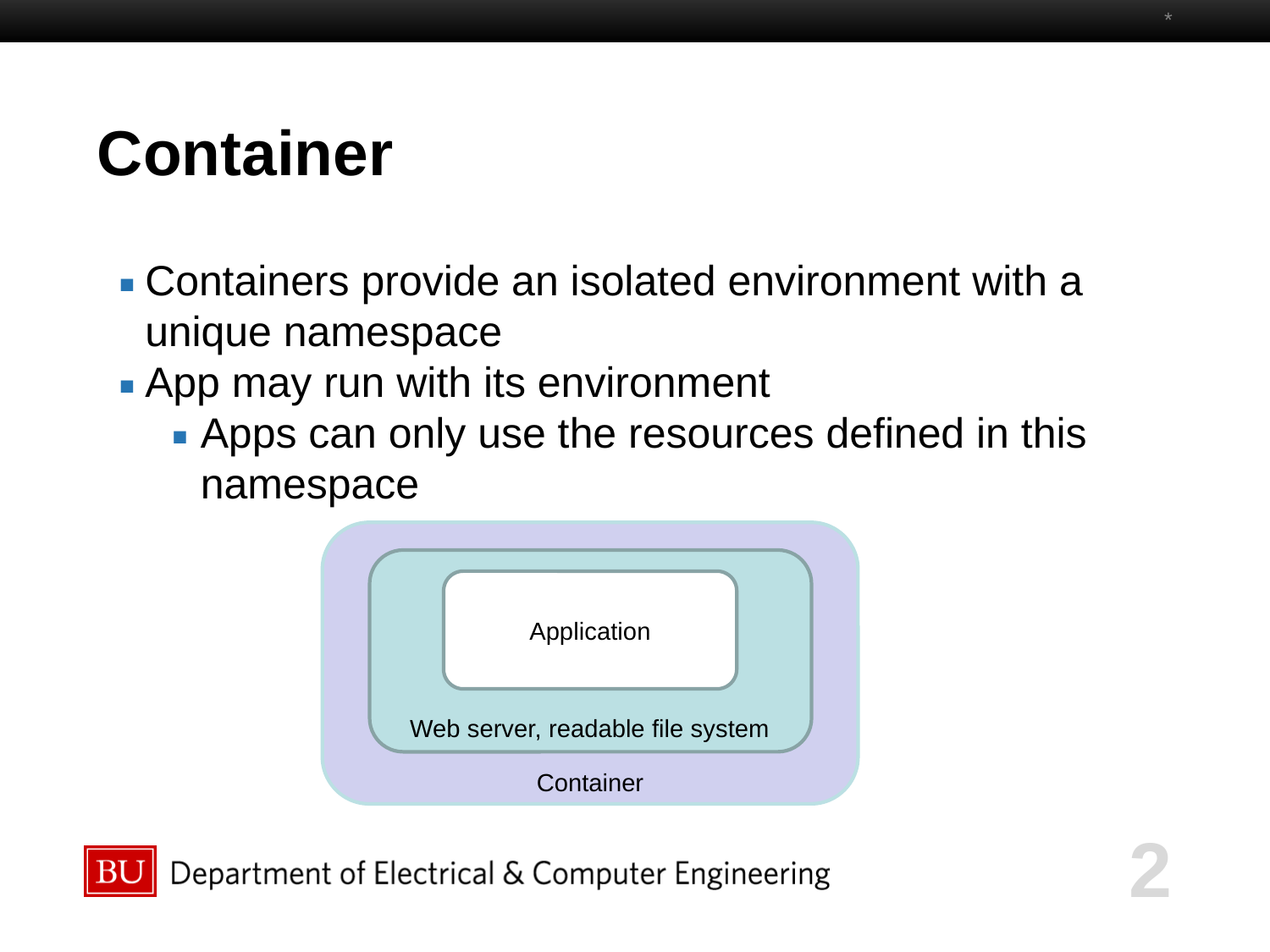

*
# Container
Containers provide an isolated environment with a unique namespace
App may run with its environment
Apps can only use the resources defined in this namespace

Application
Web server, readable file system
Container
2